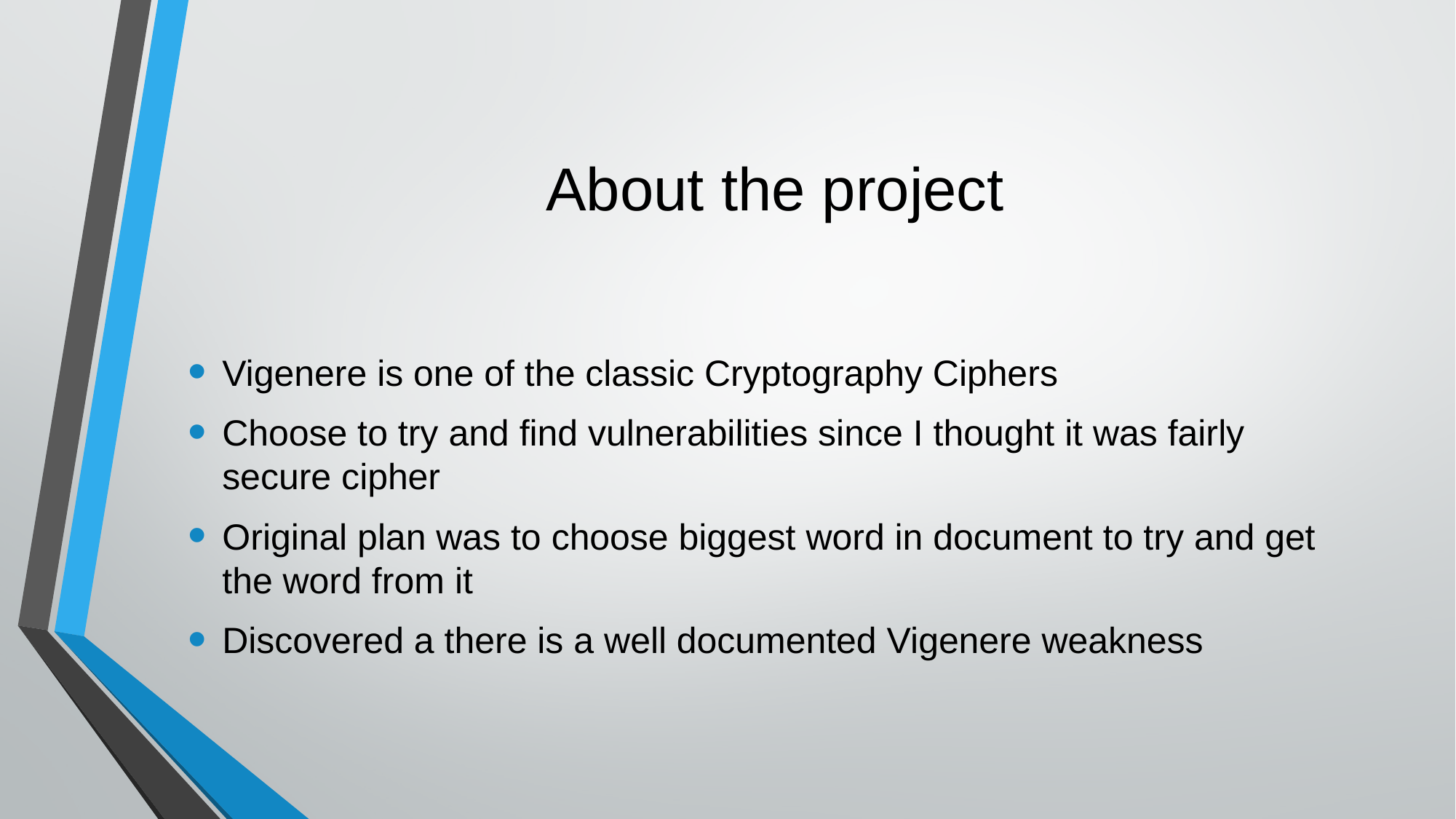

# About the project
Vigenere is one of the classic Cryptography Ciphers
Choose to try and find vulnerabilities since I thought it was fairly secure cipher
Original plan was to choose biggest word in document to try and get the word from it
Discovered a there is a well documented Vigenere weakness